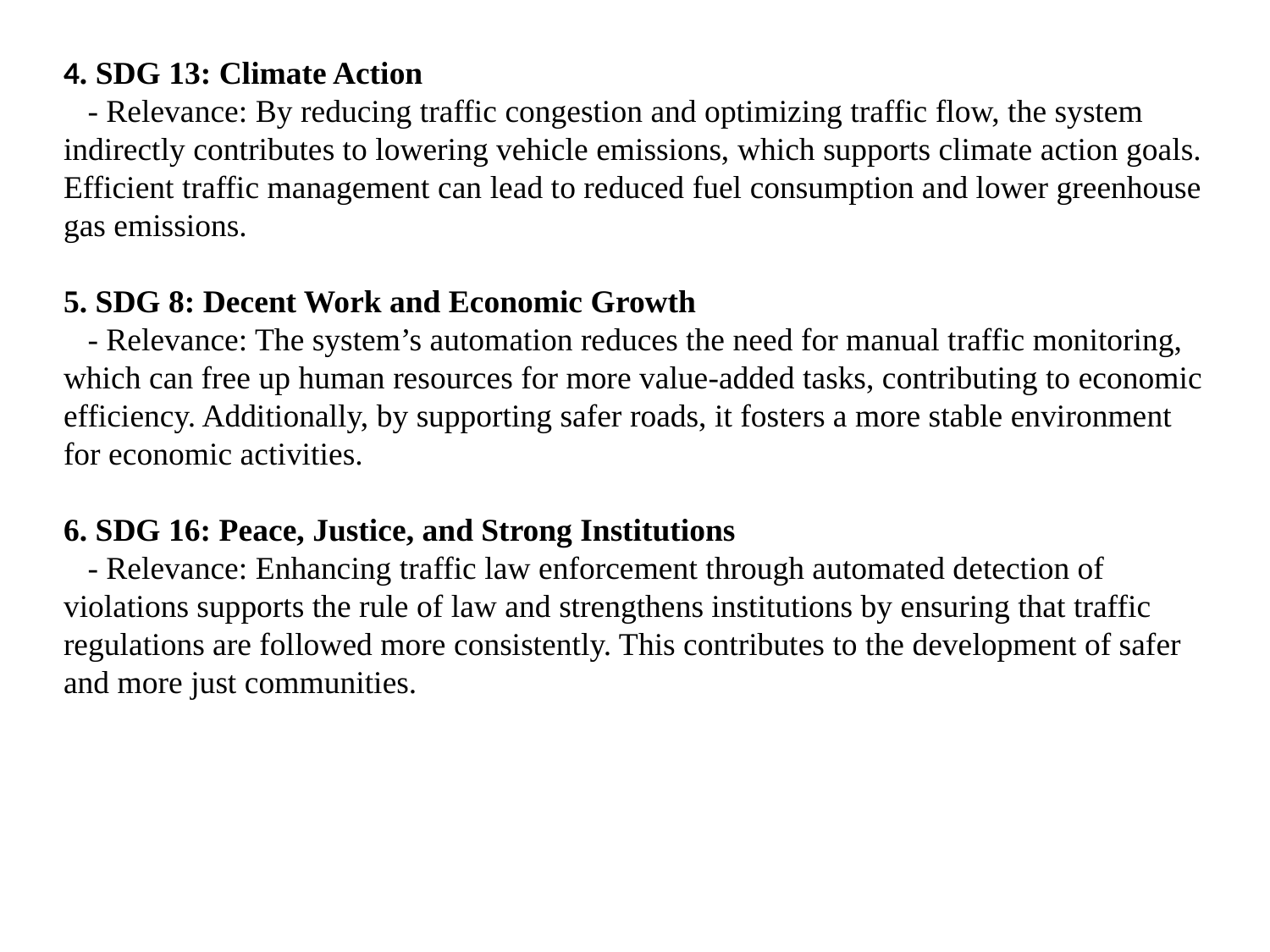

4. SDG 13: Climate Action
   - Relevance: By reducing traffic congestion and optimizing traffic flow, the system indirectly contributes to lowering vehicle emissions, which supports climate action goals. Efficient traffic management can lead to reduced fuel consumption and lower greenhouse gas emissions.

5. SDG 8: Decent Work and Economic Growth
   - Relevance: The system’s automation reduces the need for manual traffic monitoring, which can free up human resources for more value-added tasks, contributing to economic efficiency. Additionally, by supporting safer roads, it fosters a more stable environment for economic activities.

6. SDG 16: Peace, Justice, and Strong Institutions
   - Relevance: Enhancing traffic law enforcement through automated detection of violations supports the rule of law and strengthens institutions by ensuring that traffic regulations are followed more consistently. This contributes to the development of safer and more just communities.